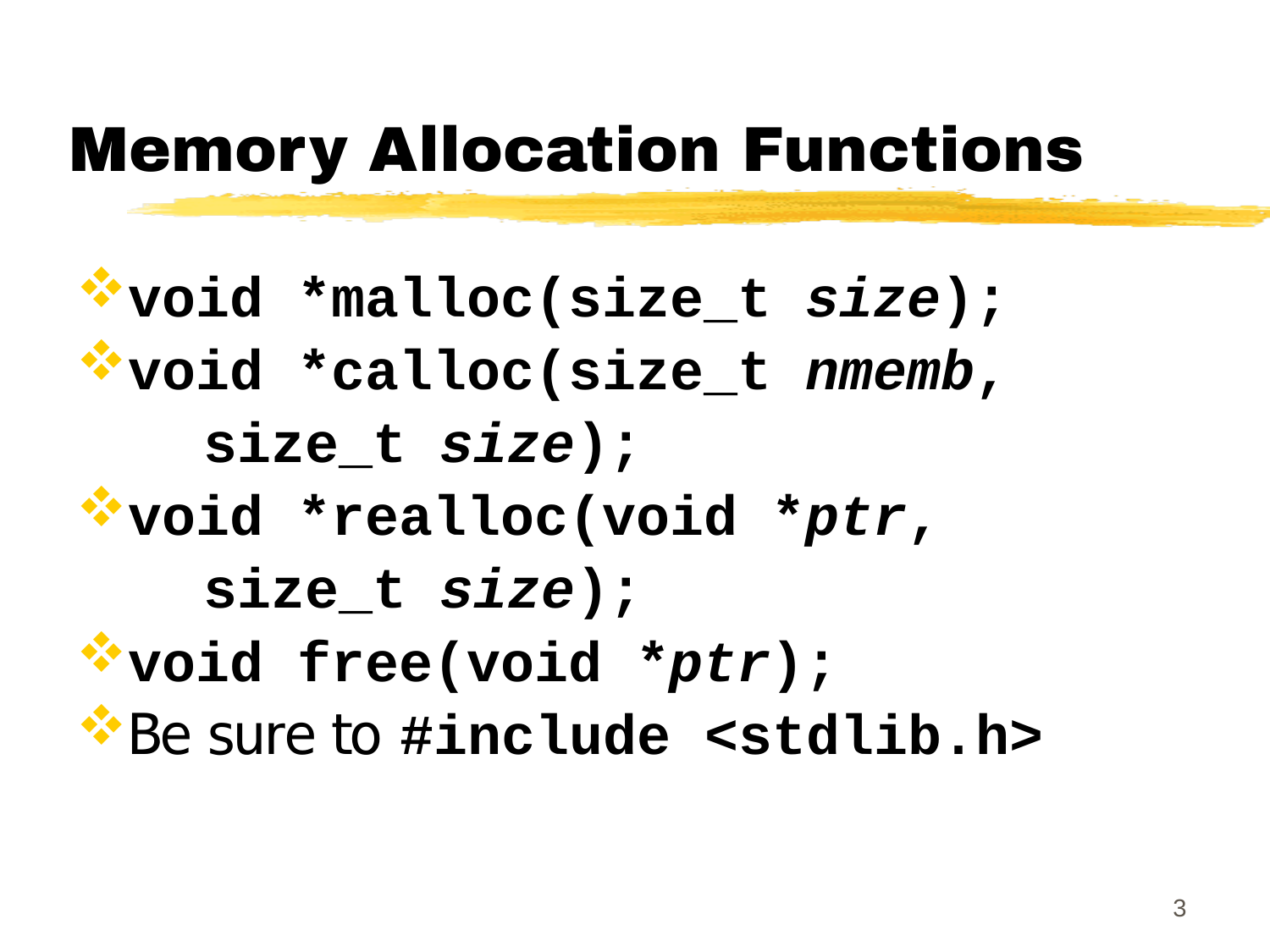

# Memory Allocation Functions
void *malloc(size_t size);
void *calloc(size_t nmemb,
	size_t size);
void *realloc(void *ptr,
	size_t size);
void free(void *ptr);
Be sure to #include <stdlib.h>

3